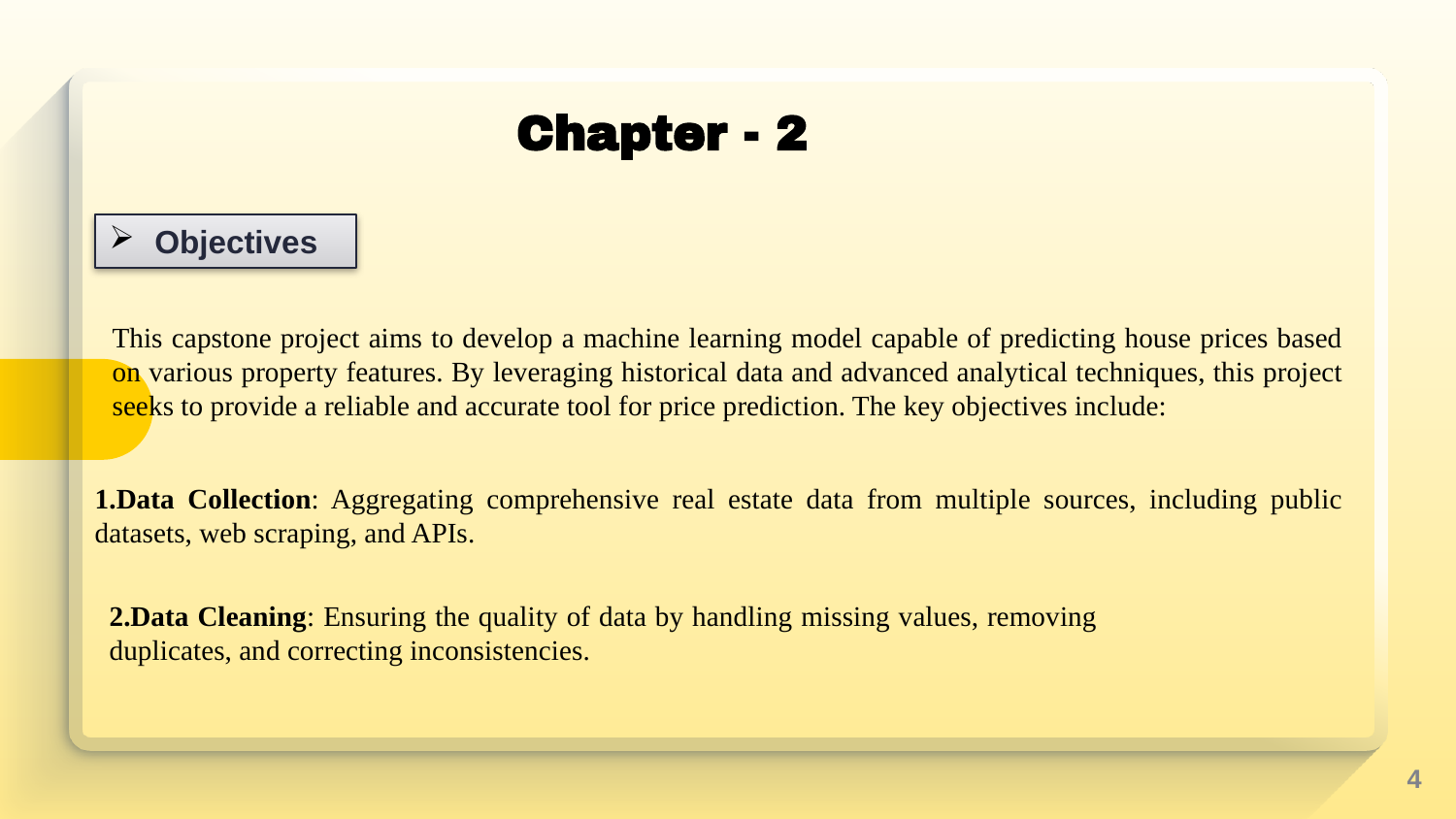

Chapter - 2
Objectives
This capstone project aims to develop a machine learning model capable of predicting house prices based on various property features. By leveraging historical data and advanced analytical techniques, this project seeks to provide a reliable and accurate tool for price prediction. The key objectives include:
1.Data Collection: Aggregating comprehensive real estate data from multiple sources, including public datasets, web scraping, and APIs.

2.Data Cleaning: Ensuring the quality of data by handling missing values, removing duplicates, and correcting inconsistencies.
4